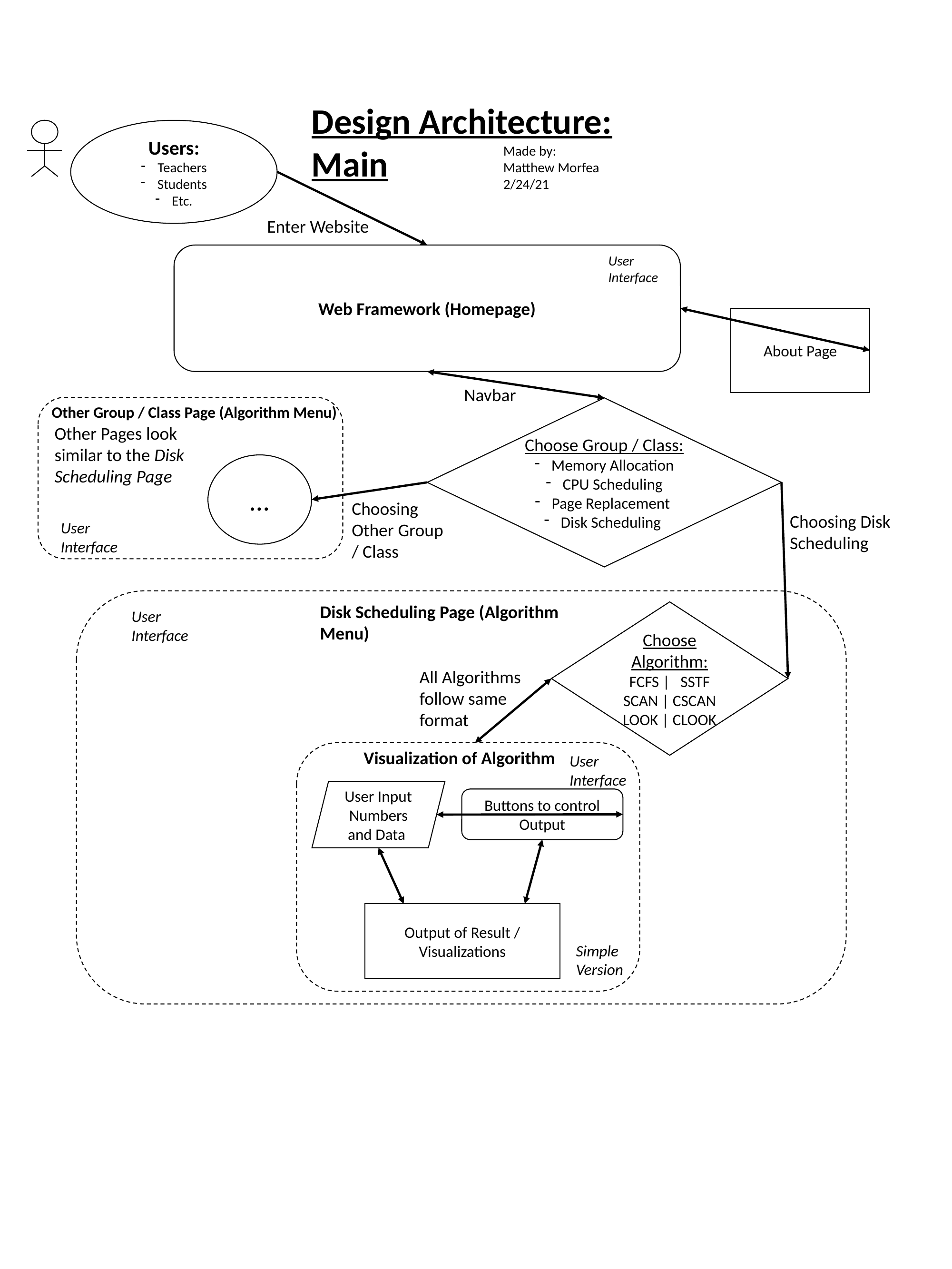

Design Architecture: Main
Users:
Teachers
Students
Etc.

Made by:
Matthew Morfea
2/24/21
Web Framework (Homepage)
User Interface
About Page
Navbar

Choose Group / Class:
Memory Allocation
CPU Scheduling
Page Replacement
Disk Scheduling
Other Group / Class Page (Algorithm Menu)

Other Pages look similar to the Disk Scheduling Page
…
Choosing Other Group / Class
Choosing Disk Scheduling
User Interface

Disk Scheduling Page (Algorithm Menu)

User Interface
Choose Algorithm:
FCFS |   SSTF
SCAN | CSCAN
LOOK | CLOOK
All Algorithms follow same format

Visualization of Algorithm

User Interface
User Input Numbers and Data
Buttons to control Output
Output of Result / Visualizations
Enter Website
Simple Version